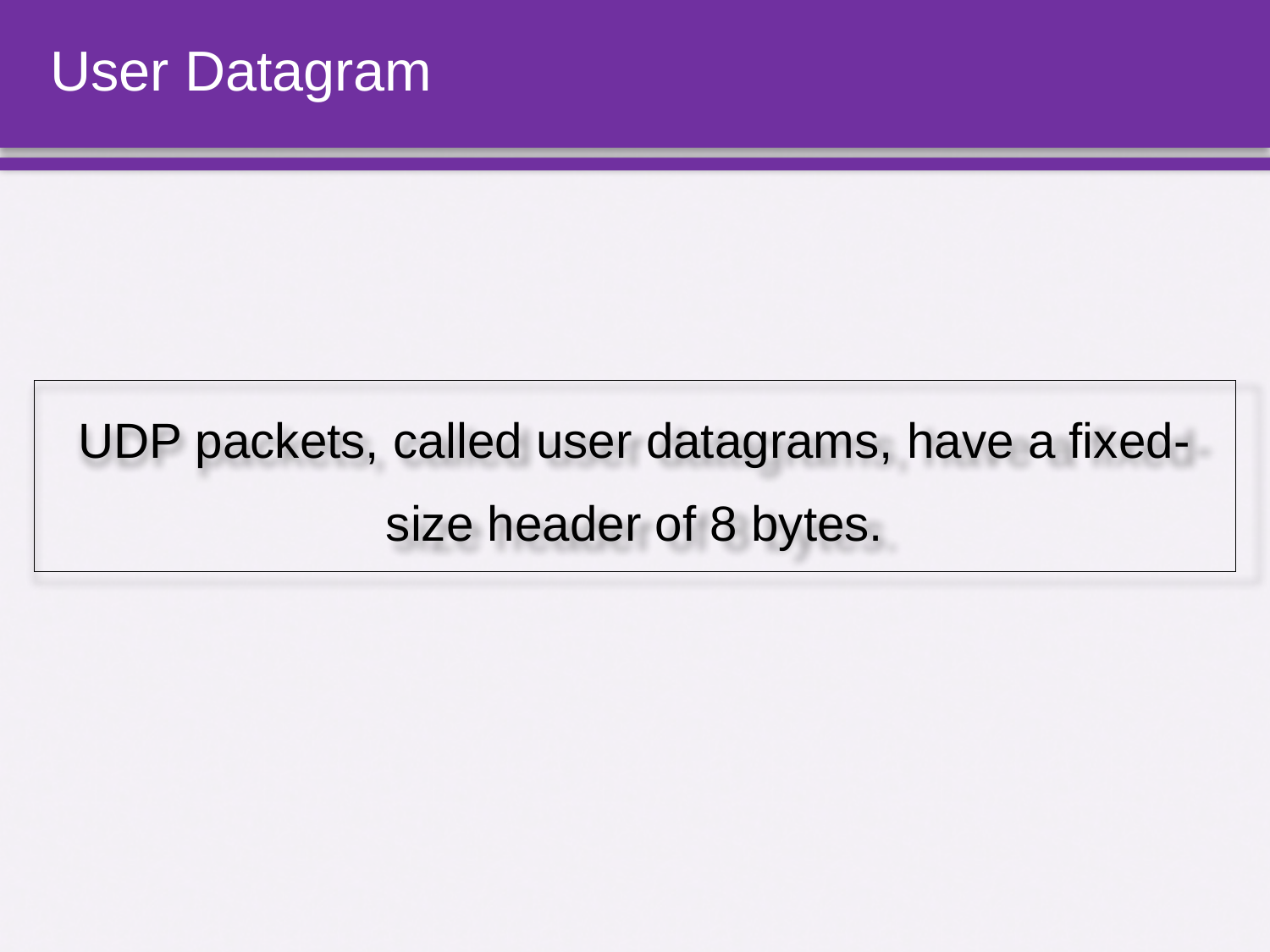

# User Datagram
UDP packets, called user datagrams, have a fixed-size header of 8 bytes.